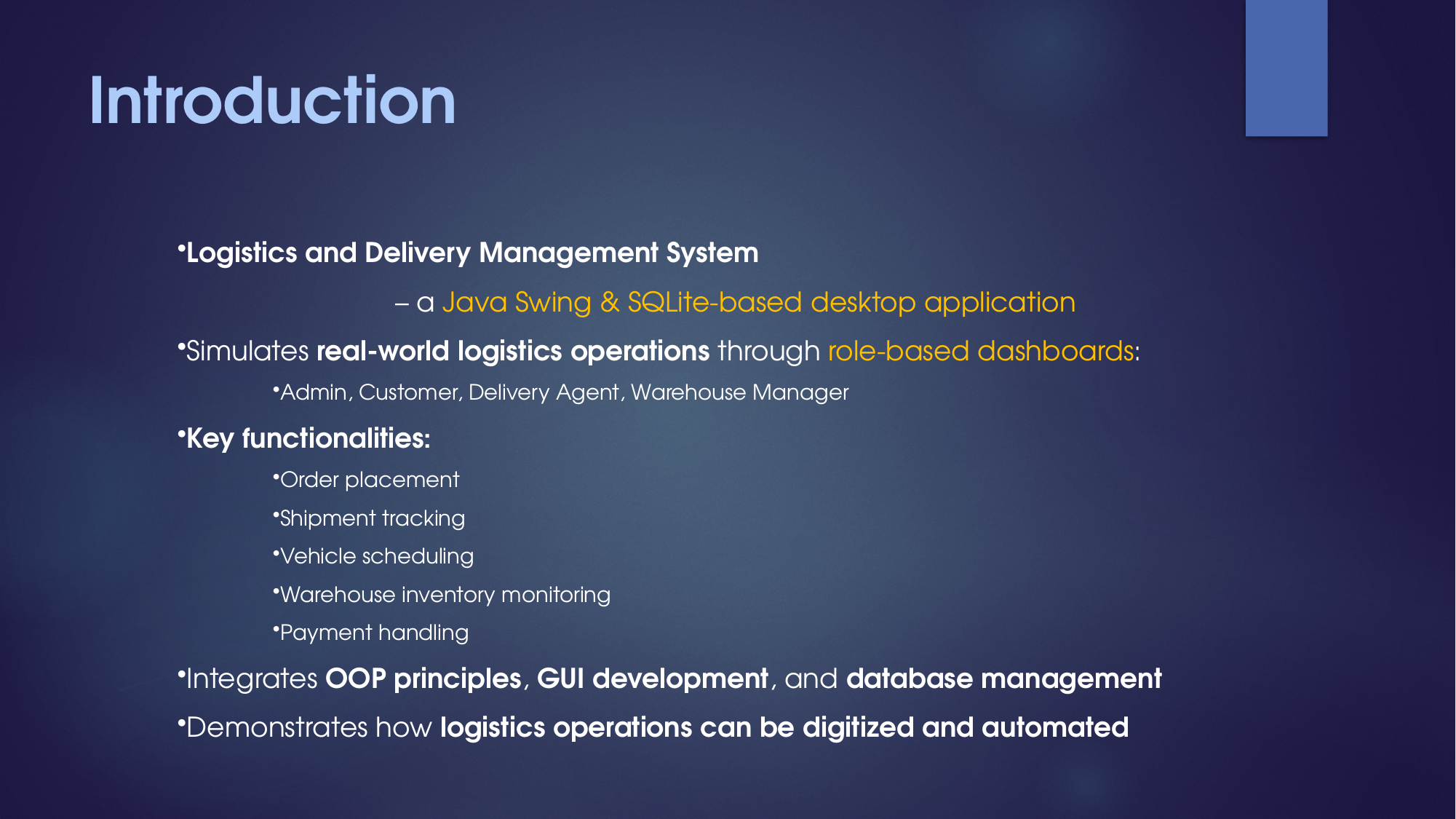

# Introduction
Logistics and Delivery Management System
		– a Java Swing & SQLite-based desktop application
Simulates real-world logistics operations through role-based dashboards:
Admin, Customer, Delivery Agent, Warehouse Manager
Key functionalities:
Order placement
Shipment tracking
Vehicle scheduling
Warehouse inventory monitoring
Payment handling
Integrates OOP principles, GUI development, and database management
Demonstrates how logistics operations can be digitized and automated